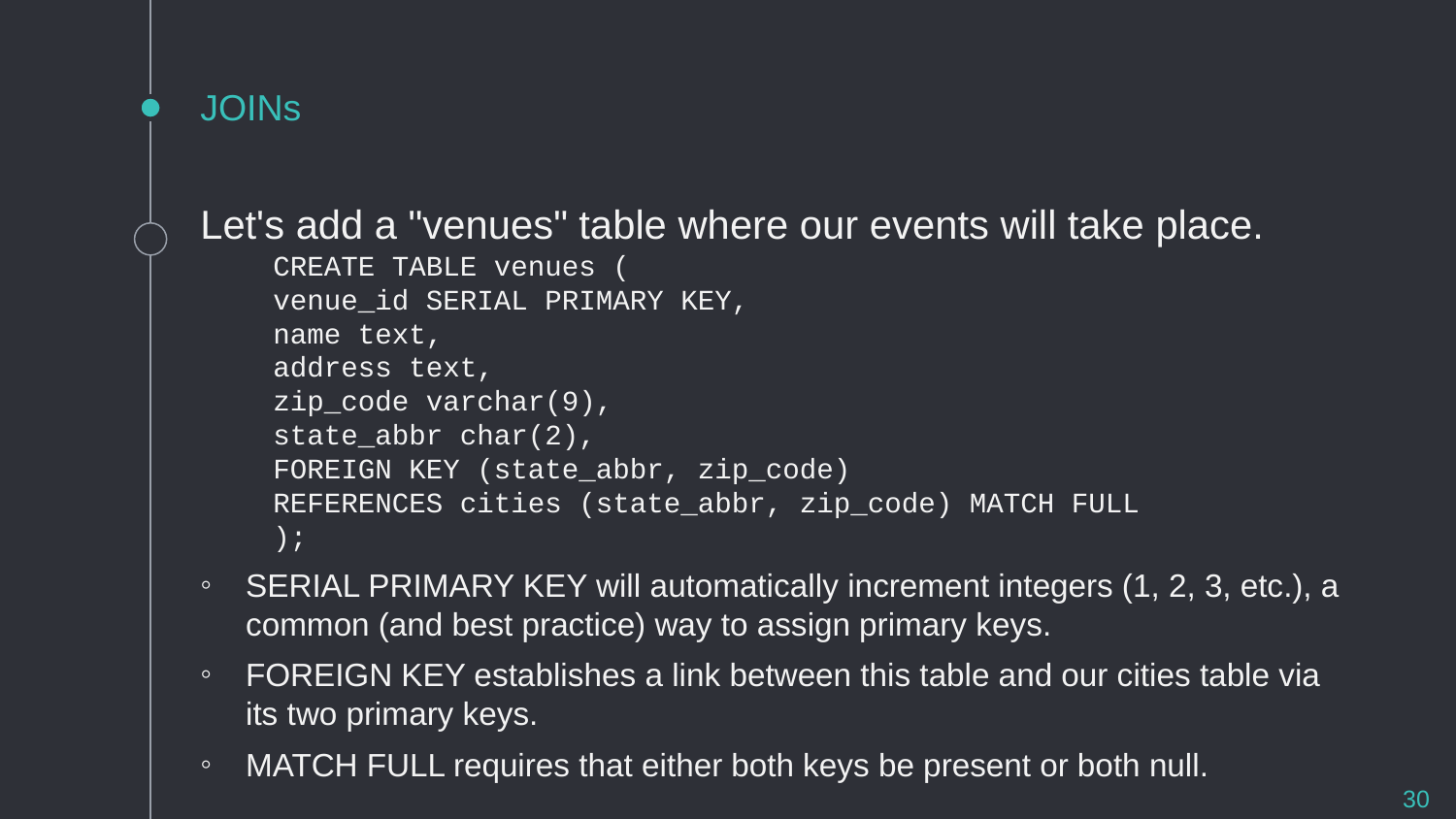

# JOINs
Let's add a "venues" table where our events will take place.
CREATE TABLE venues (
venue_id SERIAL PRIMARY KEY,
name text,
address text,
zip_code varchar(9),
state_abbr char(2),
FOREIGN KEY (state_abbr, zip_code)
REFERENCES cities (state_abbr, zip_code) MATCH FULL
);
SERIAL PRIMARY KEY will automatically increment integers (1, 2, 3, etc.), a common (and best practice) way to assign primary keys.
FOREIGN KEY establishes a link between this table and our cities table via its two primary keys.
MATCH FULL requires that either both keys be present or both null.
30